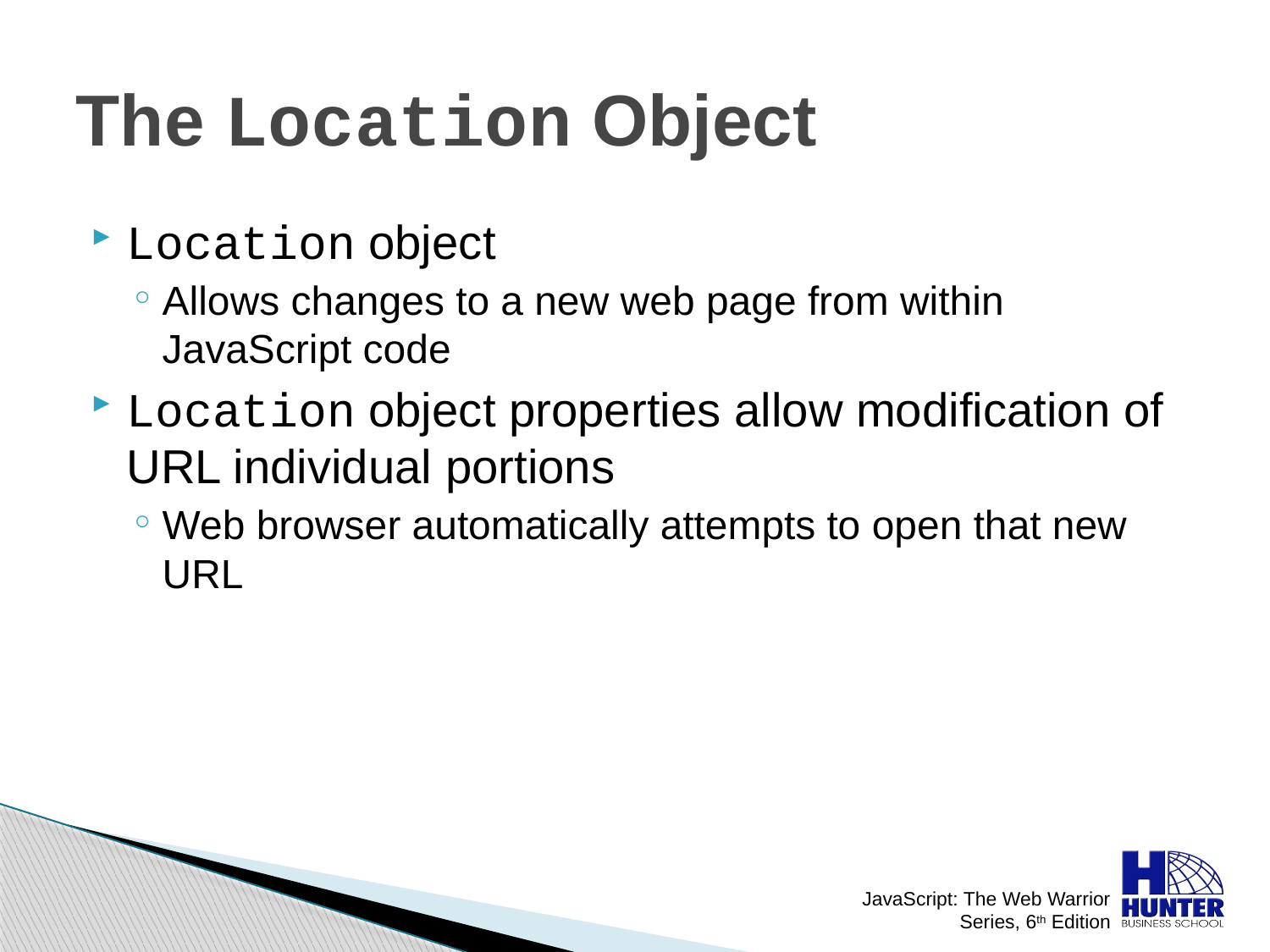

# The Location Object
Location object
Allows changes to a new web page from within JavaScript code
Location object properties allow modification of URL individual portions
Web browser automatically attempts to open that new URL